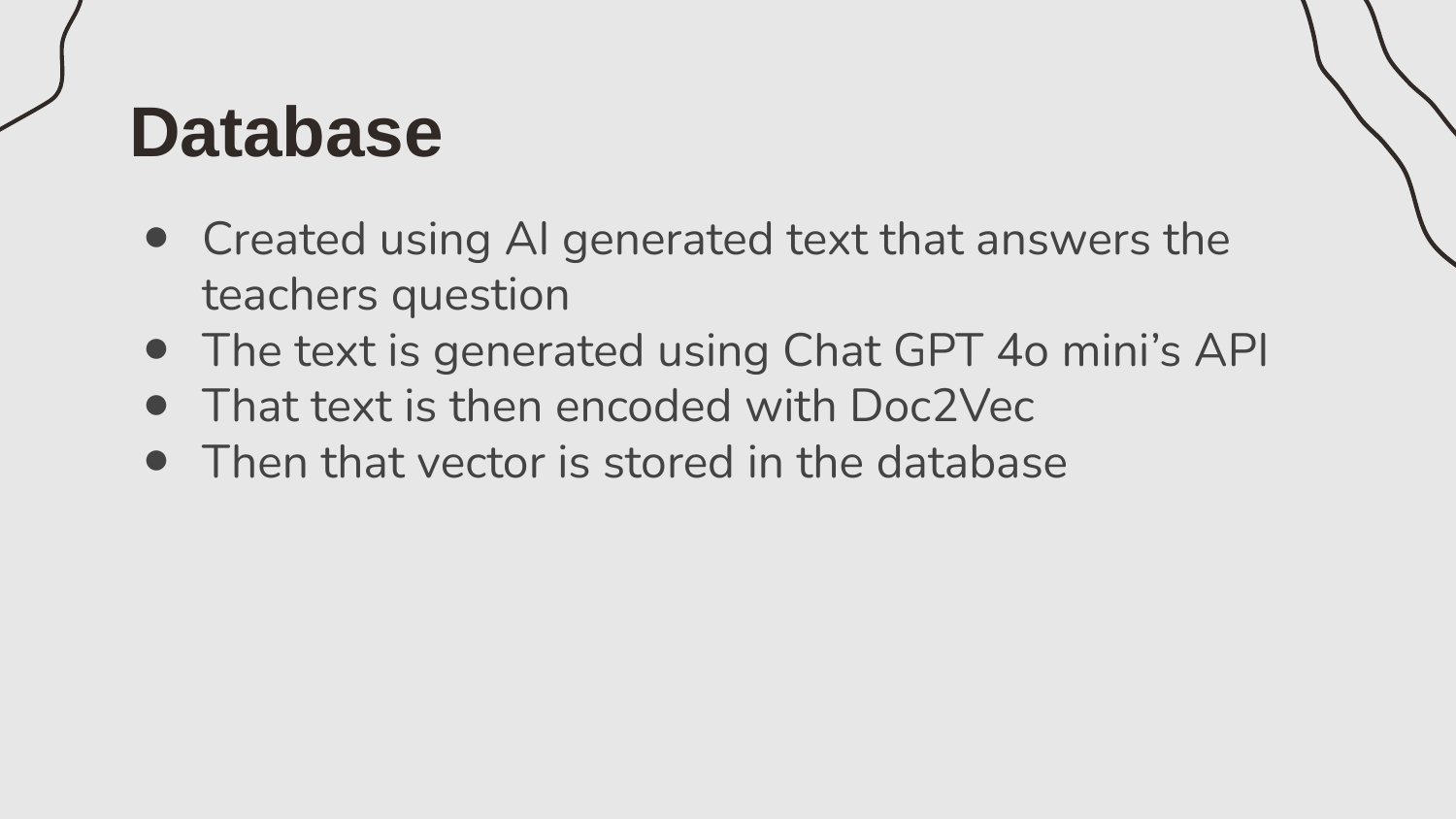

# Database
Created using AI generated text that answers the teachers question
The text is generated using Chat GPT 4o mini’s API
That text is then encoded with Doc2Vec
Then that vector is stored in the database